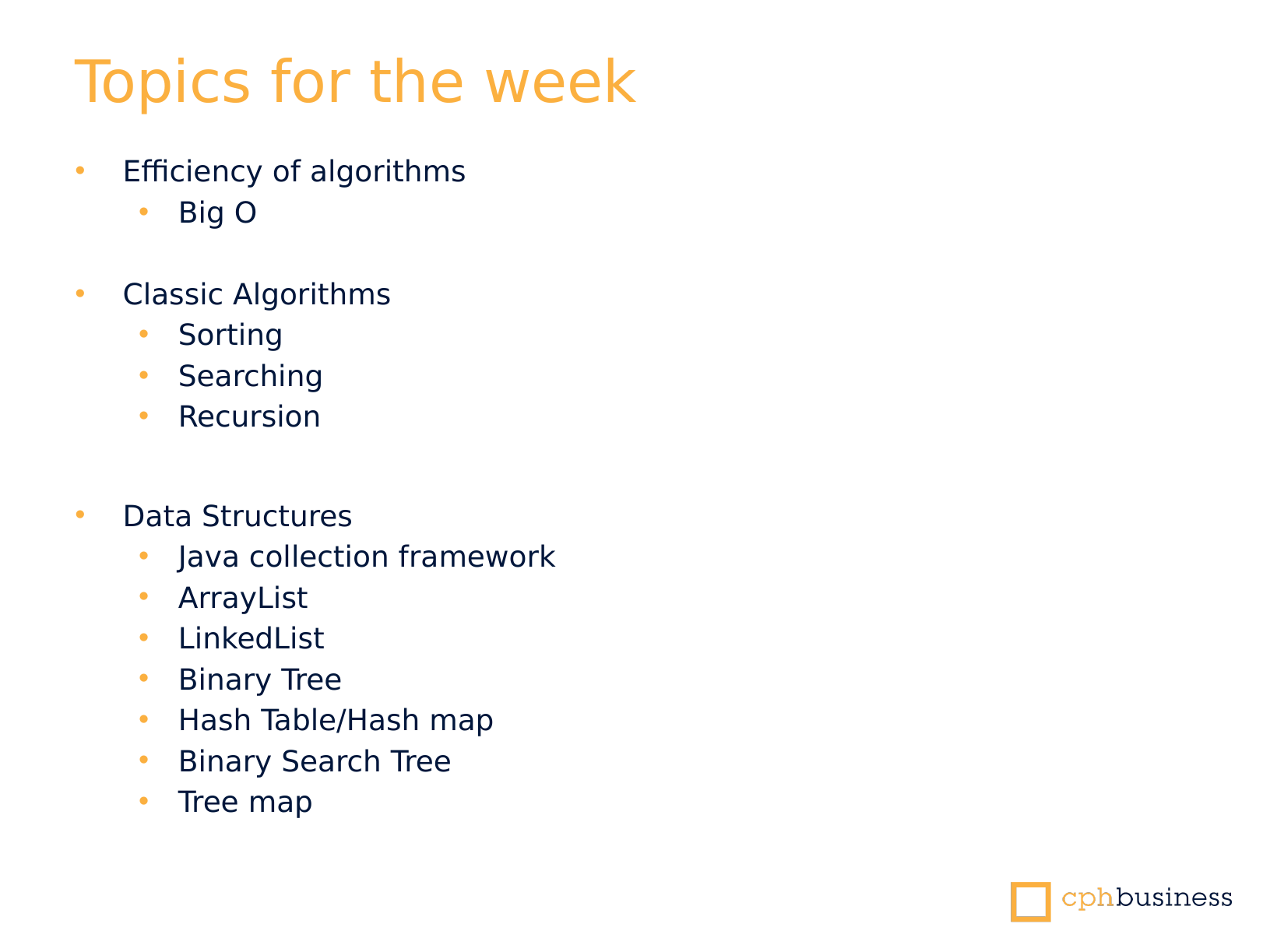

# Topics for the week
Efficiency of algorithms
Big O

Classic Algorithms
Sorting
Searching
Recursion

Data Structures
Java collection framework
ArrayList
LinkedList
Binary Tree
Hash Table/Hash map
Binary Search Tree
Tree map